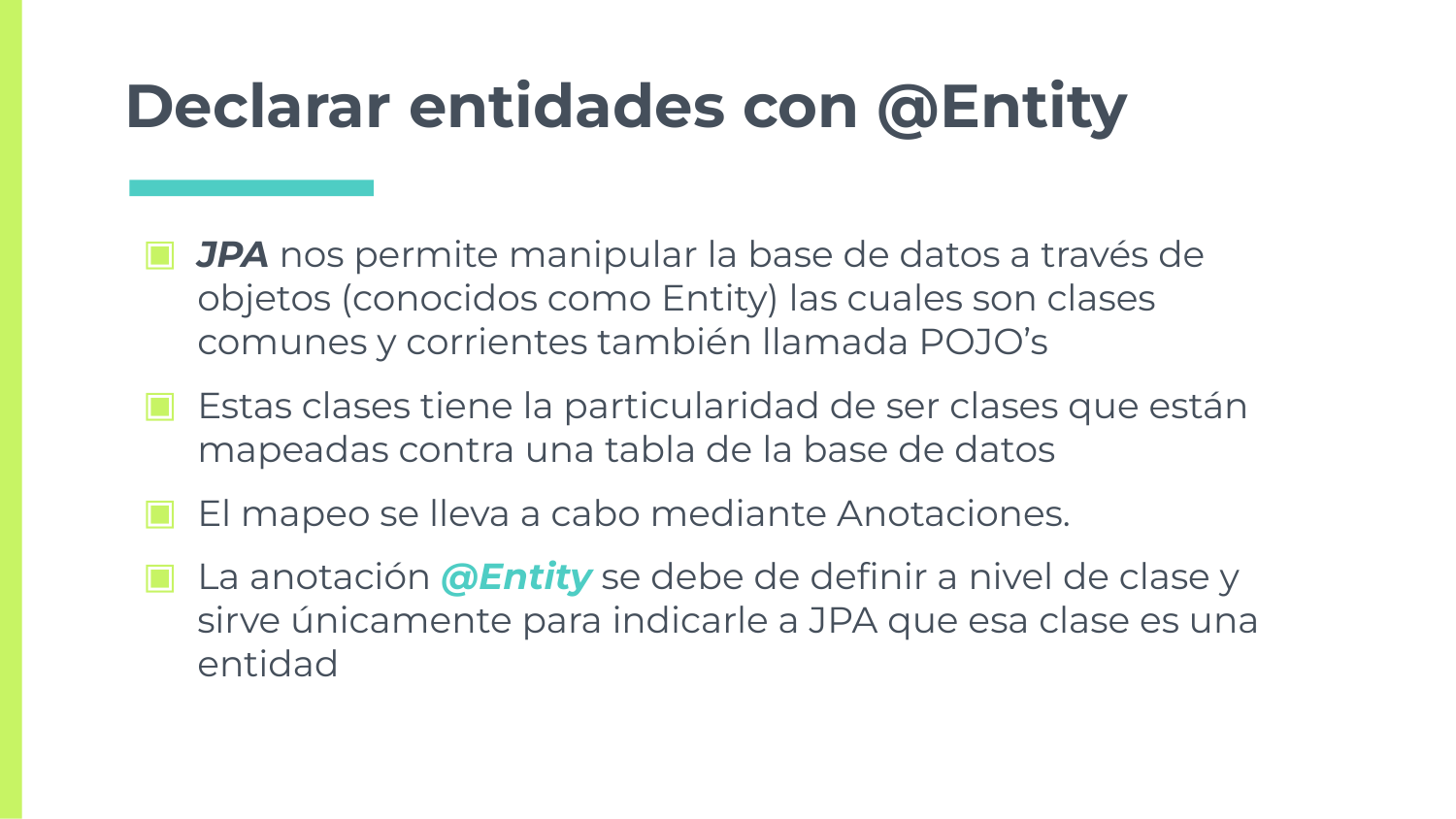

# Declarar entidades con @Entity
JPA nos permite manipular la base de datos a través de objetos (conocidos como Entity) las cuales son clases comunes y corrientes también llamada POJO’s
Estas clases tiene la particularidad de ser clases que están mapeadas contra una tabla de la base de datos
El mapeo se lleva a cabo mediante Anotaciones.
La anotación @Entity se debe de definir a nivel de clase y sirve únicamente para indicarle a JPA que esa clase es una entidad